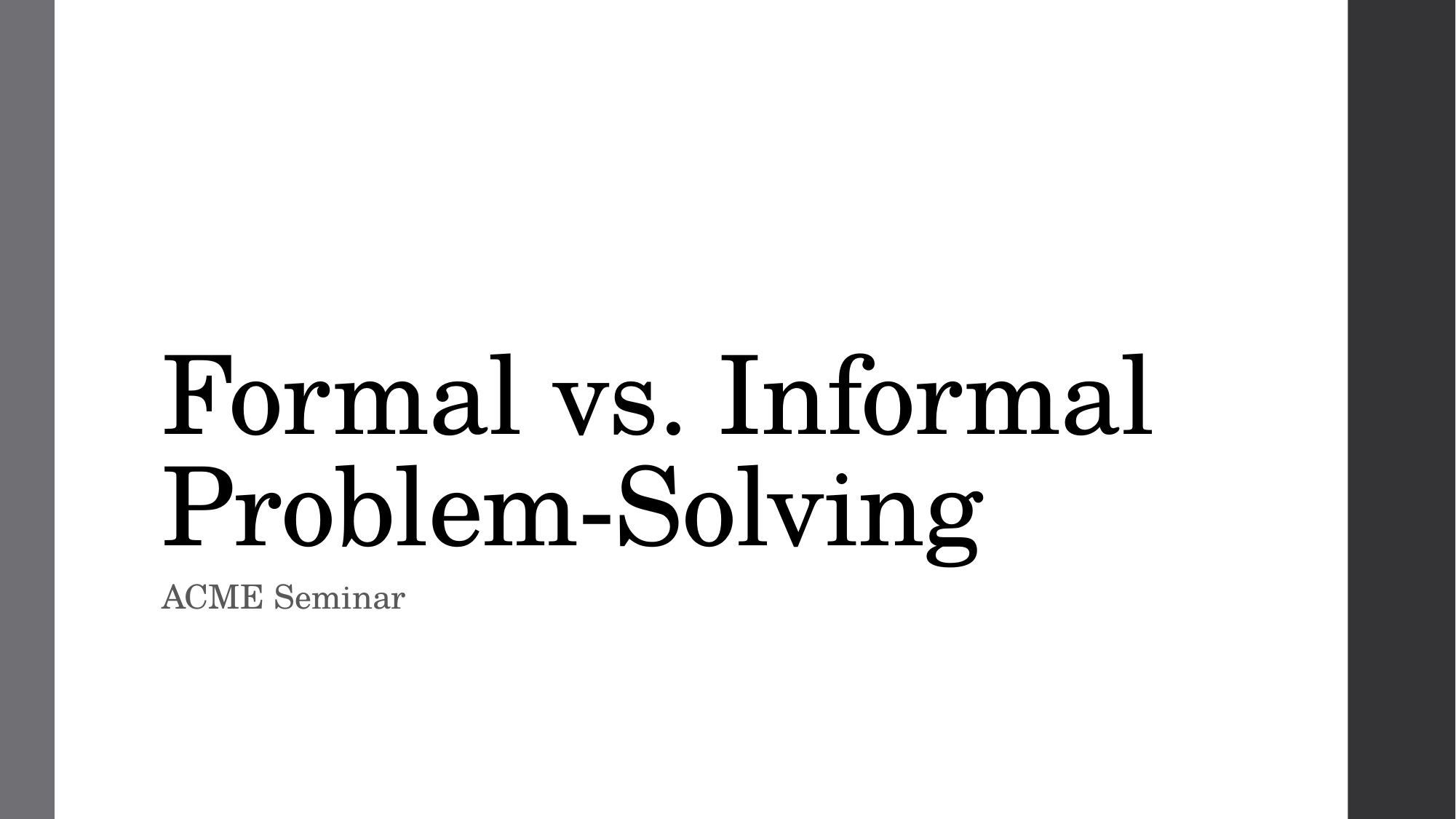

# Formal vs. Informal Problem-Solving
ACME Seminar